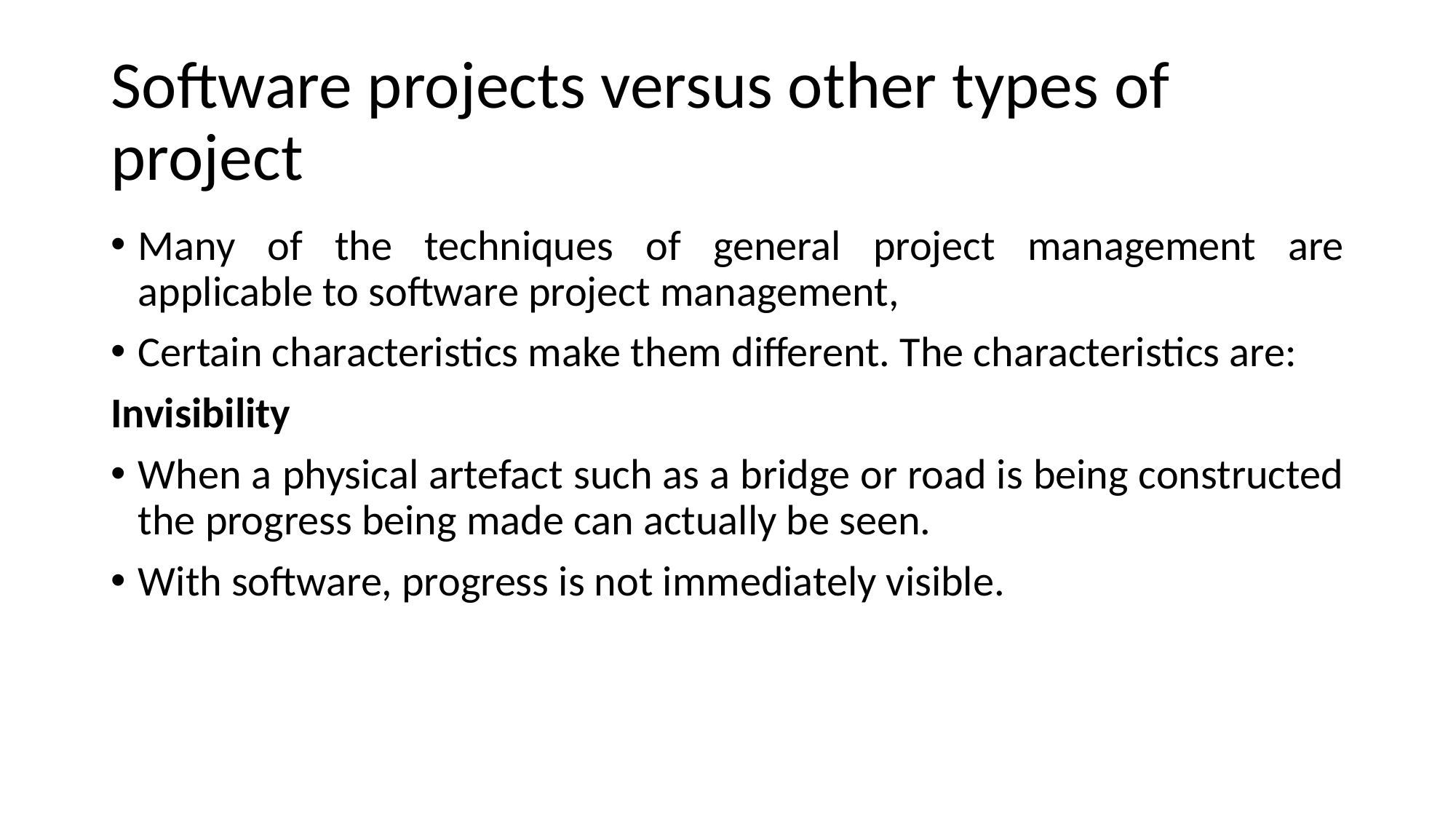

# Software projects versus other types of project
Many of the techniques of general project management are applicable to software project management,
Certain characteristics make them different. The characteristics are:
Invisibility
When a physical artefact such as a bridge or road is being constructed the progress being made can actually be seen.
With software, progress is not immediately visible.